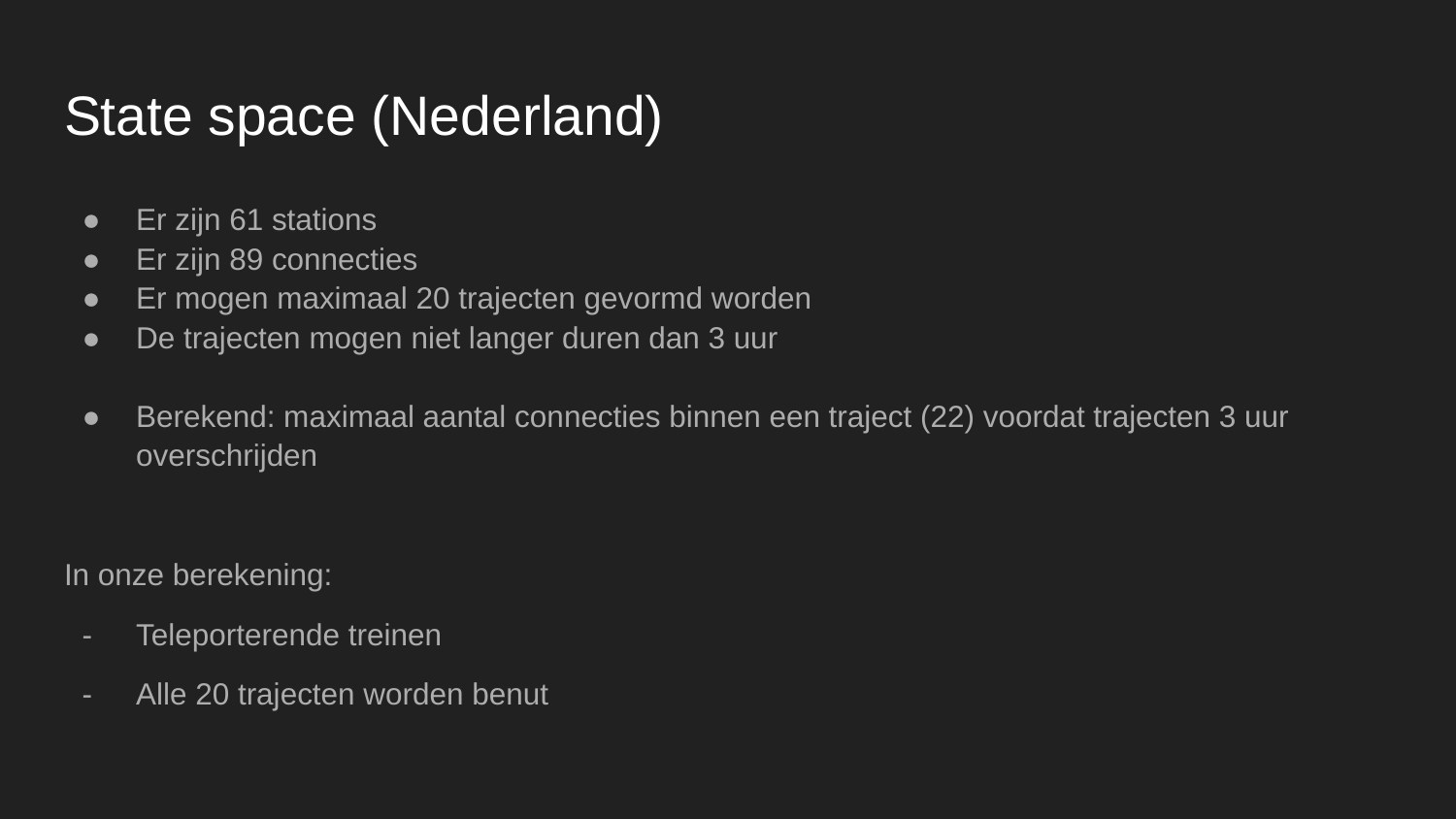

# State space (Nederland)

Er zijn 61 stations
Er zijn 89 connecties
Er mogen maximaal 20 trajecten gevormd worden
De trajecten mogen niet langer duren dan 3 uur

Berekend: maximaal aantal connecties binnen een traject (22) voordat trajecten 3 uur overschrijden

In onze berekening:
Teleporterende treinen
Alle 20 trajecten worden benut